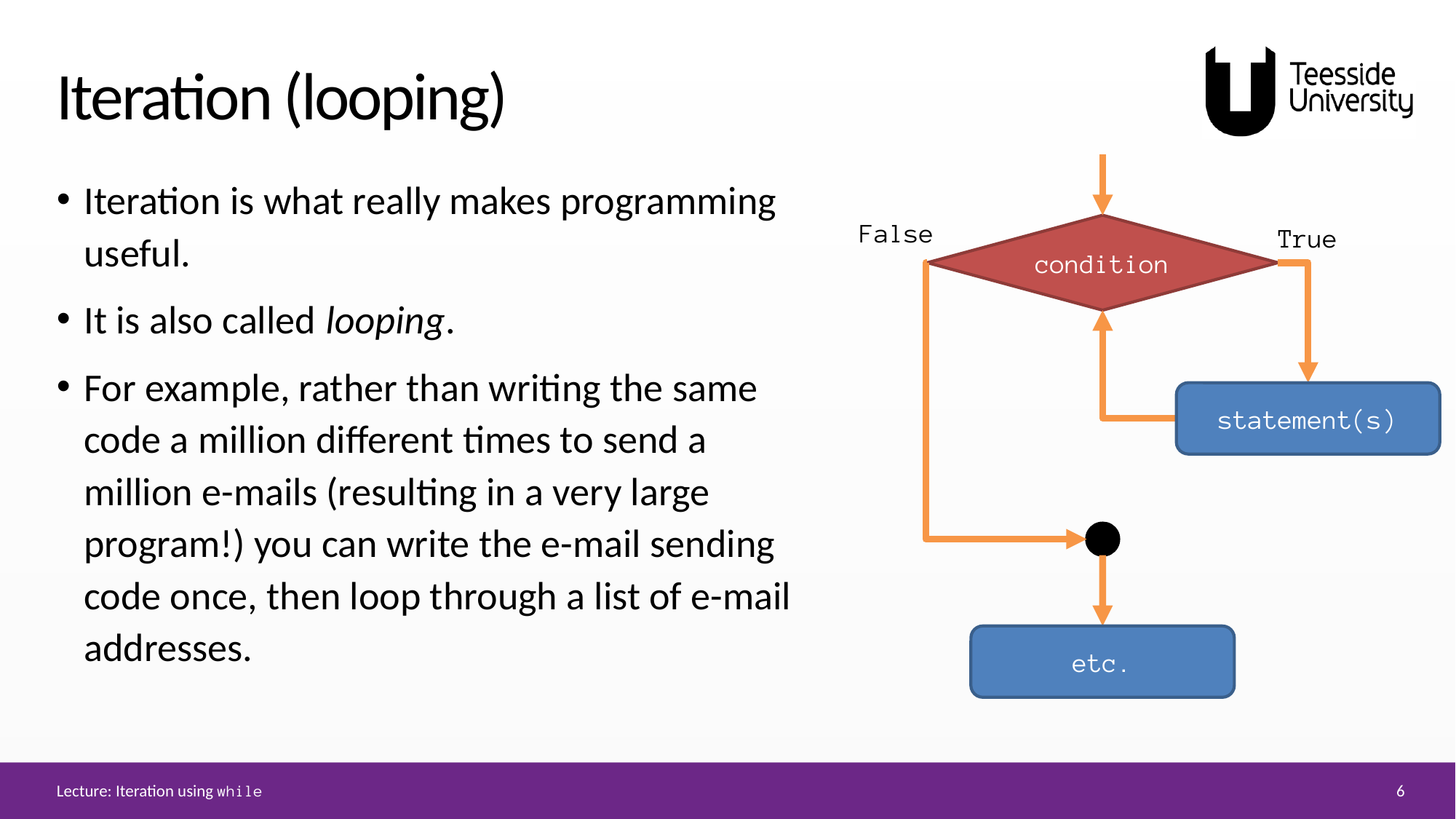

# Iteration (looping)
False
condition
True
statement(s)

etc.
Iteration is what really makes programming useful.
It is also called looping.
For example, rather than writing the same code a million different times to send a million e-mails (resulting in a very large program!) you can write the e-mail sending code once, then loop through a list of e-mail addresses.
6
Lecture: Iteration using while